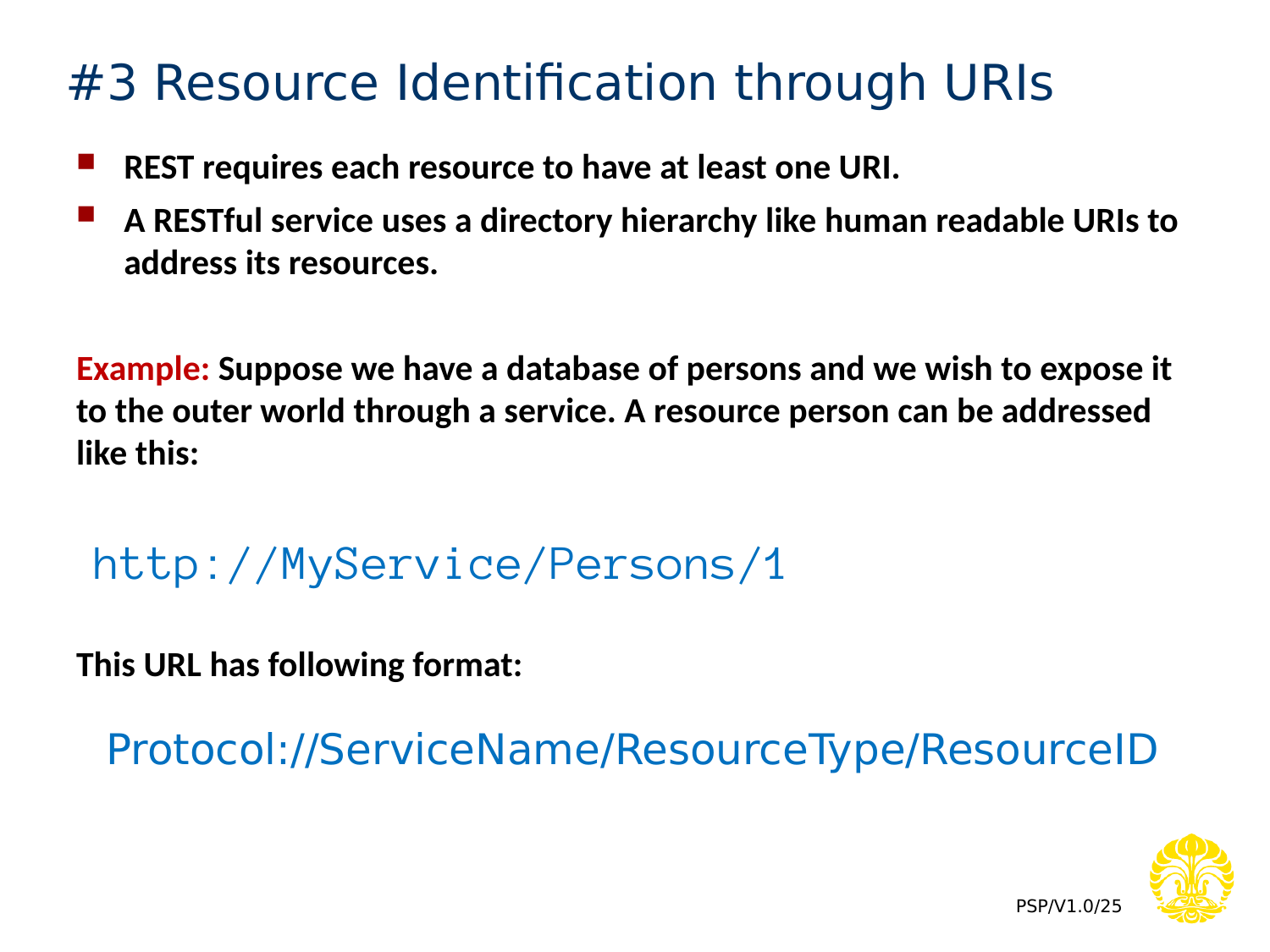

# #3 Resource Identification through URIs
REST requires each resource to have at least one URI.
A RESTful service uses a directory hierarchy like human readable URIs to address its resources.

Example: Suppose we have a database of persons and we wish to expose it to the outer world through a service. A resource person can be addressed like this:

This URL has following format:
http://MyService/Persons/1
Protocol://ServiceName/ResourceType/ResourceID